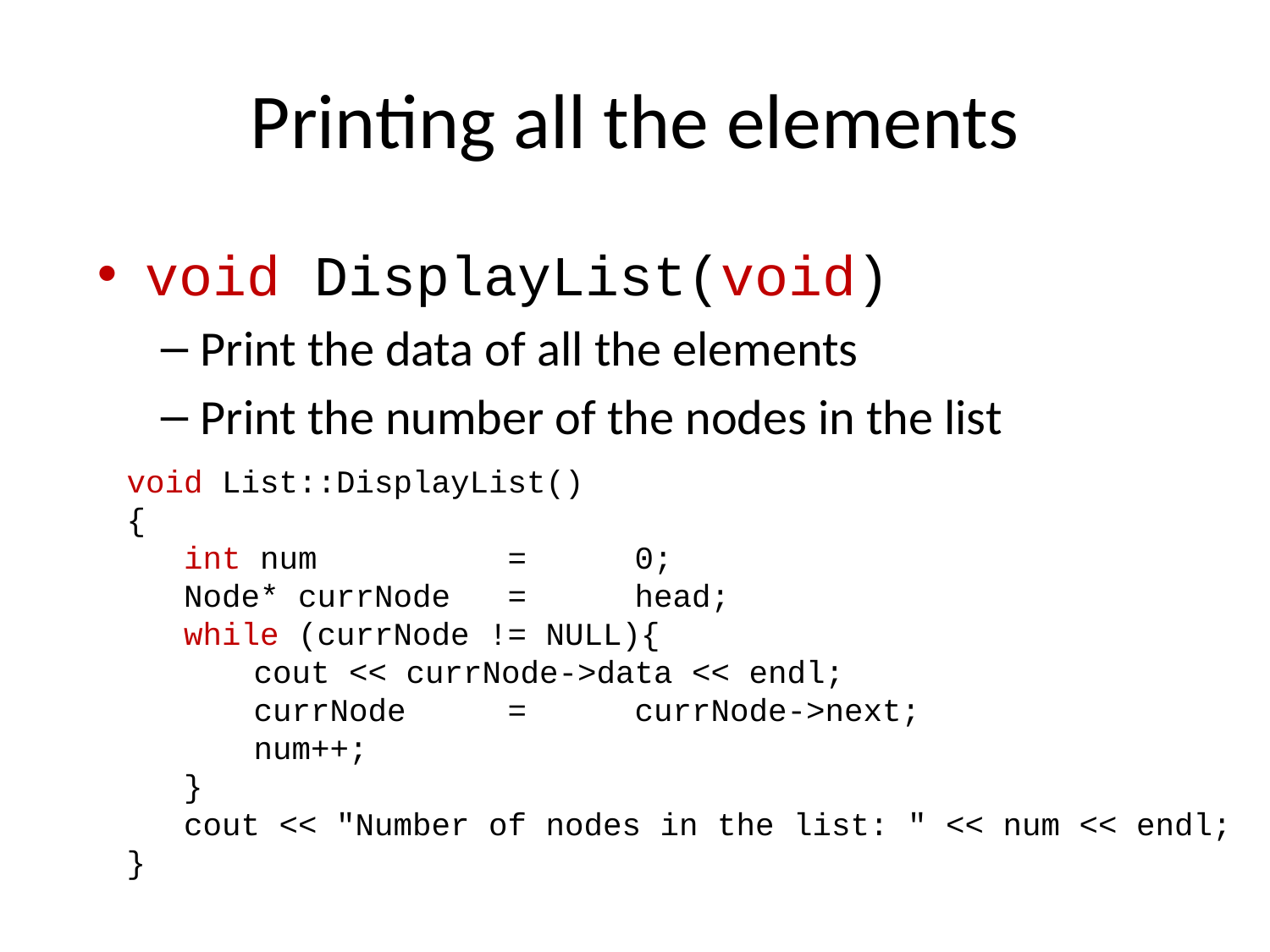

# Printing all the elements
void DisplayList(void)
Print the data of all the elements
Print the number of the nodes in the list
void List::DisplayList()
{
   int num		=	0;
   Node* currNode	=	head;
   while (currNode != NULL){
	cout << currNode->data << endl;
	currNode	=	currNode->next;
	num++;
   }
   cout << "Number of nodes in the list: " << num << endl;
}